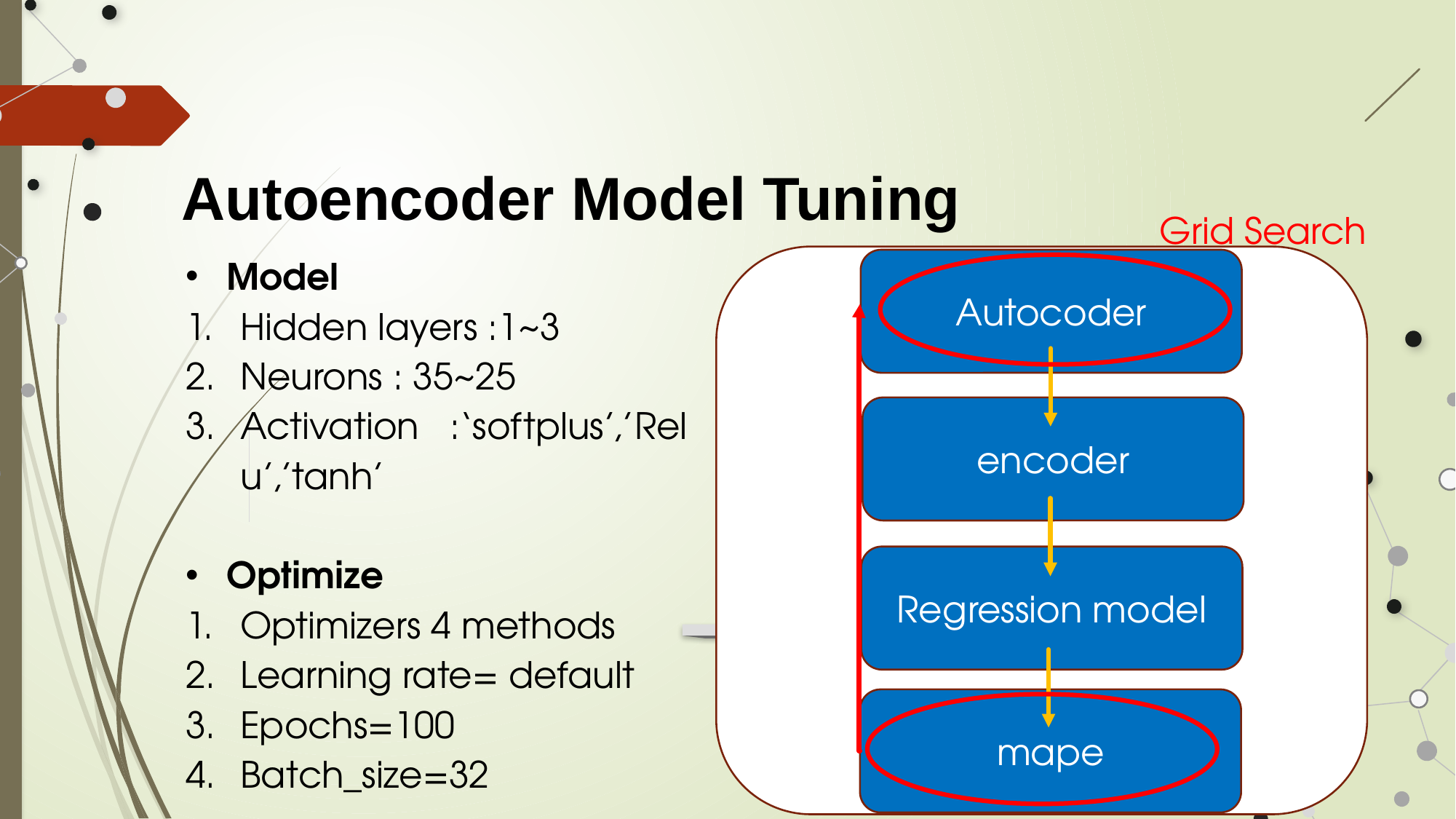

Autoencoder Model Tuning

Grid Search

Model
Hidden layers :1~3
Neurons : 35~25
Activation :‘softplus’,’Relu’,’tanh’

Optimize
Optimizers 4 methods
Learning rate= default
Epochs=100
Batch_size=32

Autocoder

encoder

Regression model

mape